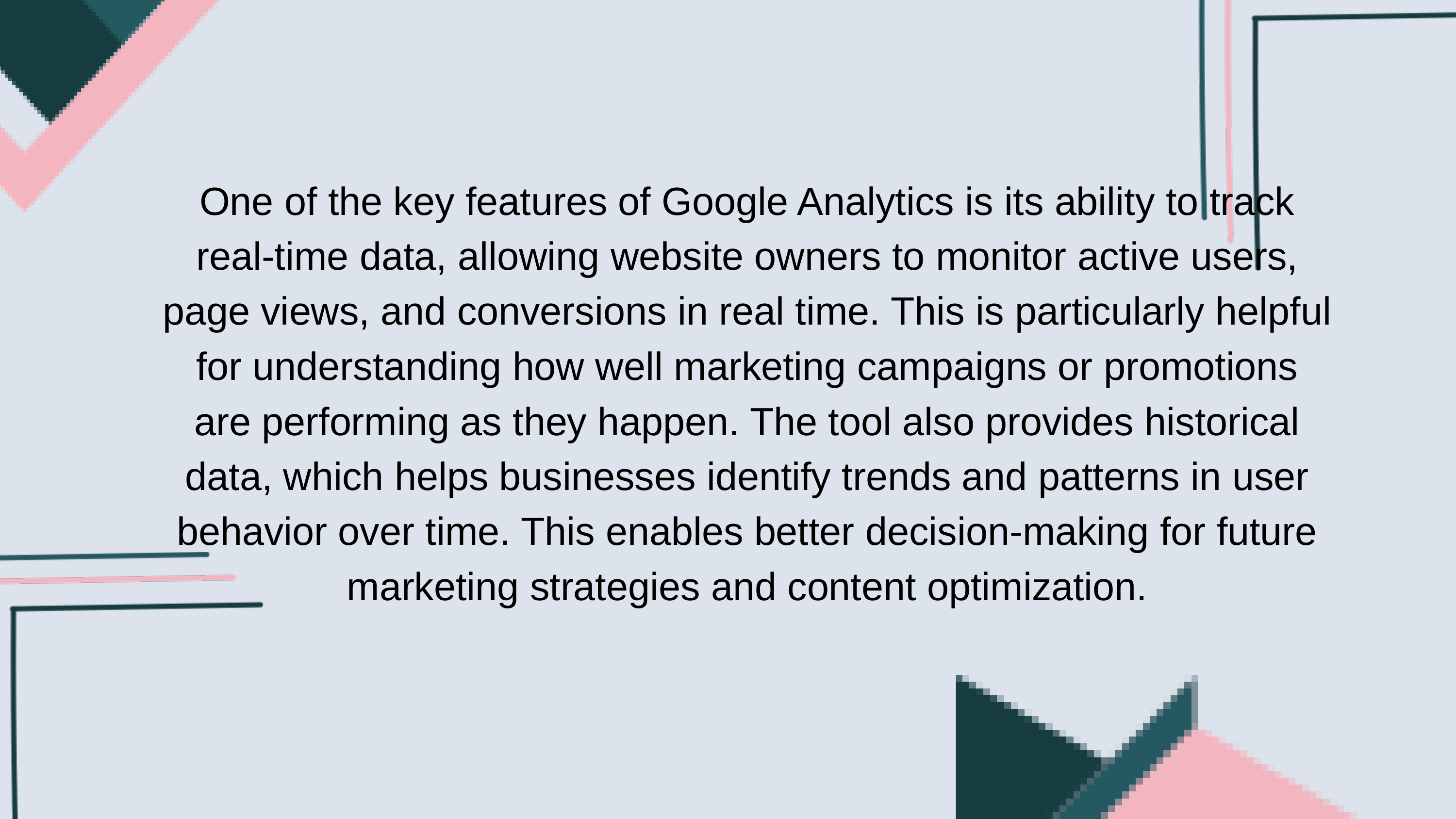

One of the key features of Google Analytics is its ability to track real-time data, allowing website owners to monitor active users, page views, and conversions in real time. This is particularly helpful for understanding how well marketing campaigns or promotions are performing as they happen. The tool also provides historical data, which helps businesses identify trends and patterns in user behavior over time. This enables better decision-making for future marketing strategies and content optimization.